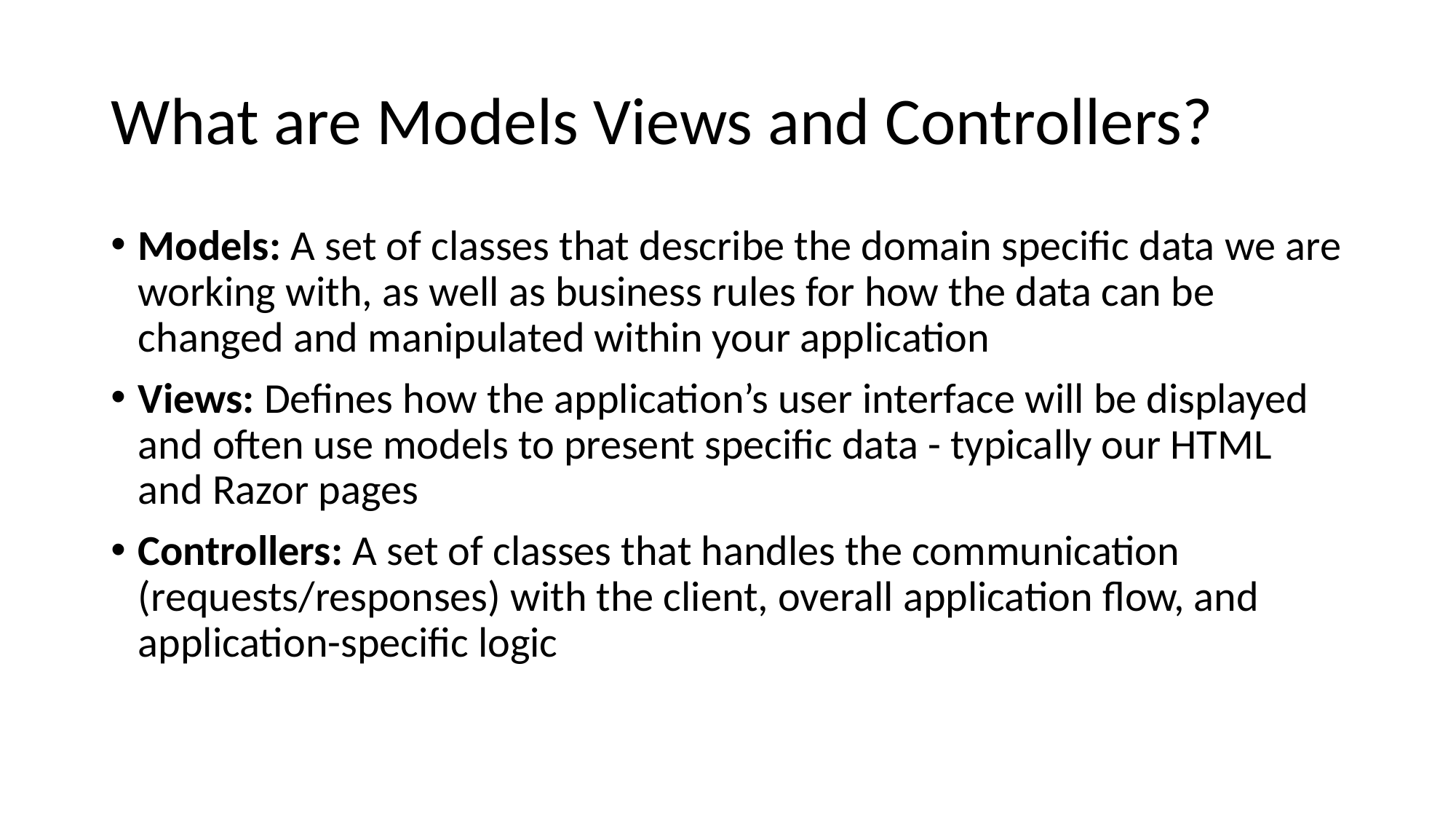

# What are Models Views and Controllers?
Models: A set of classes that describe the domain specific data we are working with, as well as business rules for how the data can be changed and manipulated within your application
Views: Defines how the application’s user interface will be displayed and often use models to present specific data - typically our HTML and Razor pages
Controllers: A set of classes that handles the communication (requests/responses) with the client, overall application flow, and application-specific logic